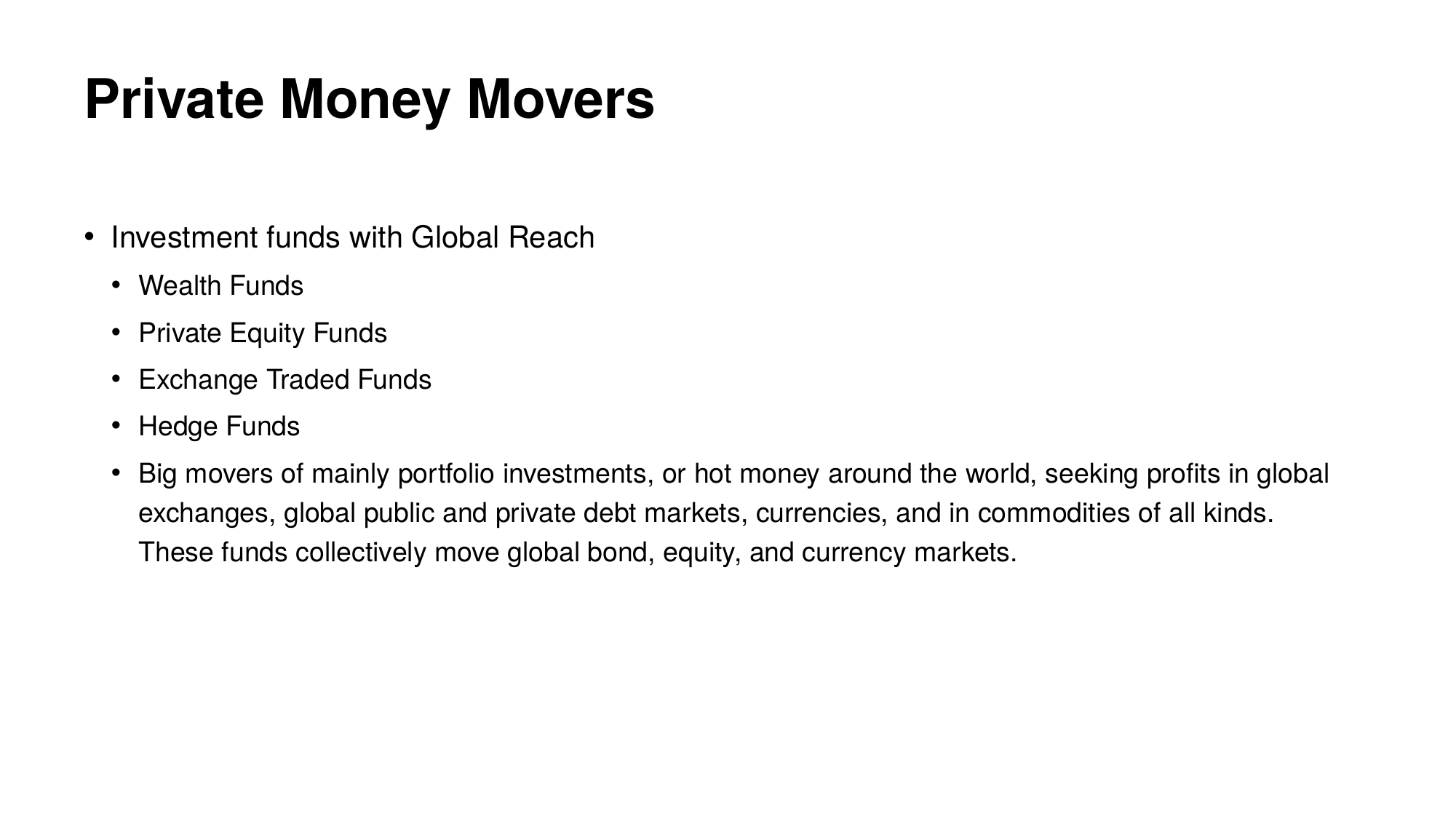

# Private Money Movers
Investment funds with Global Reach
Wealth Funds
Private Equity Funds
Exchange Traded Funds
Hedge Funds
Big movers of mainly portfolio investments, or hot money around the world, seeking profits in global exchanges, global public and private debt markets, currencies, and in commodities of all kinds. These funds collectively move global bond, equity, and currency markets.